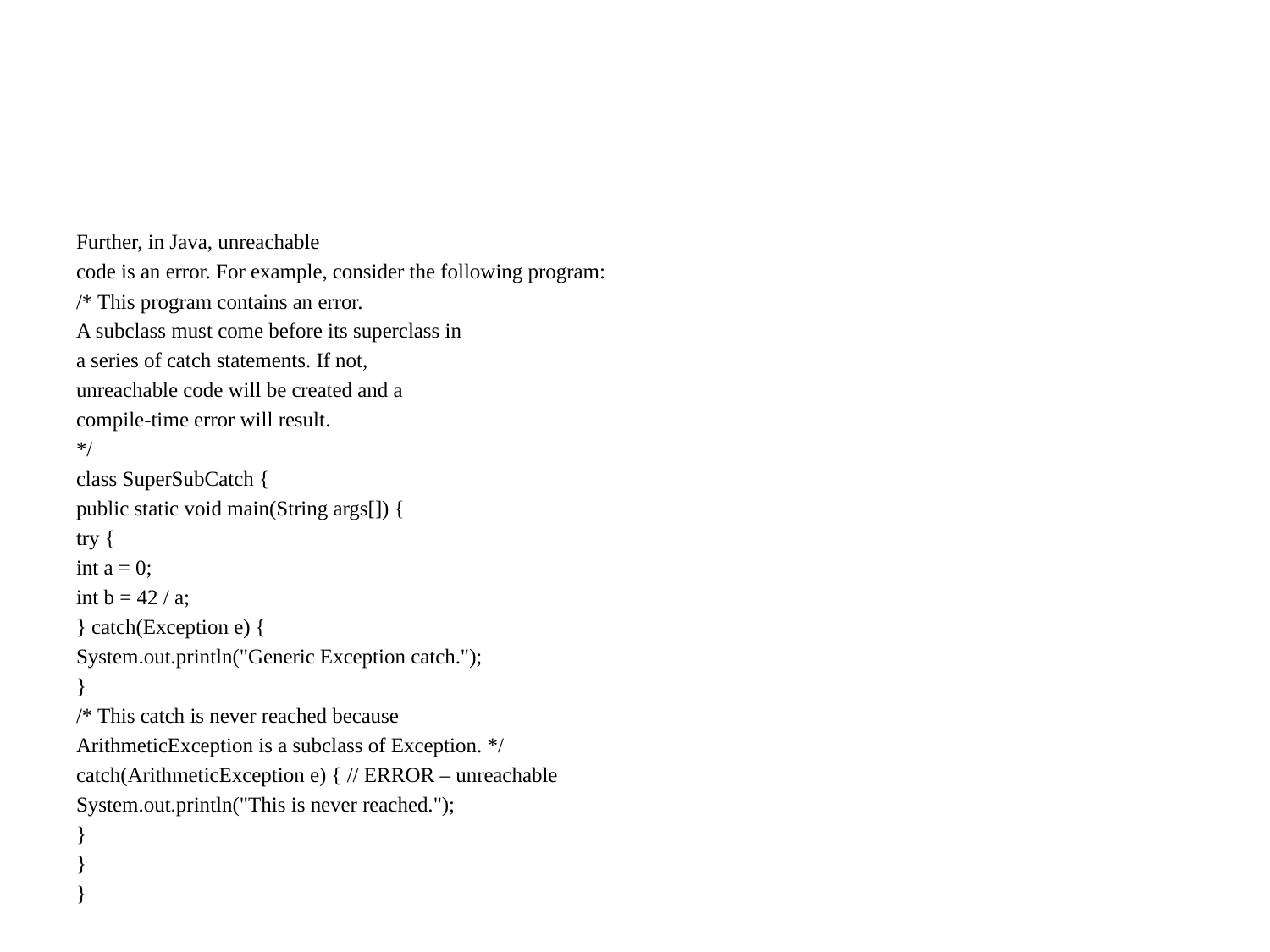

#
Further, in Java, unreachable
code is an error. For example, consider the following program:
/* This program contains an error.
A subclass must come before its superclass in
a series of catch statements. If not,
unreachable code will be created and a
compile-time error will result.
*/
class SuperSubCatch {
public static void main(String args[]) {
try {
int a = 0;
int b = 42 / a;
} catch(Exception e) {
System.out.println("Generic Exception catch.");
}
/* This catch is never reached because
ArithmeticException is a subclass of Exception. */
catch(ArithmeticException e) { // ERROR – unreachable
System.out.println("This is never reached.");
}
}
}